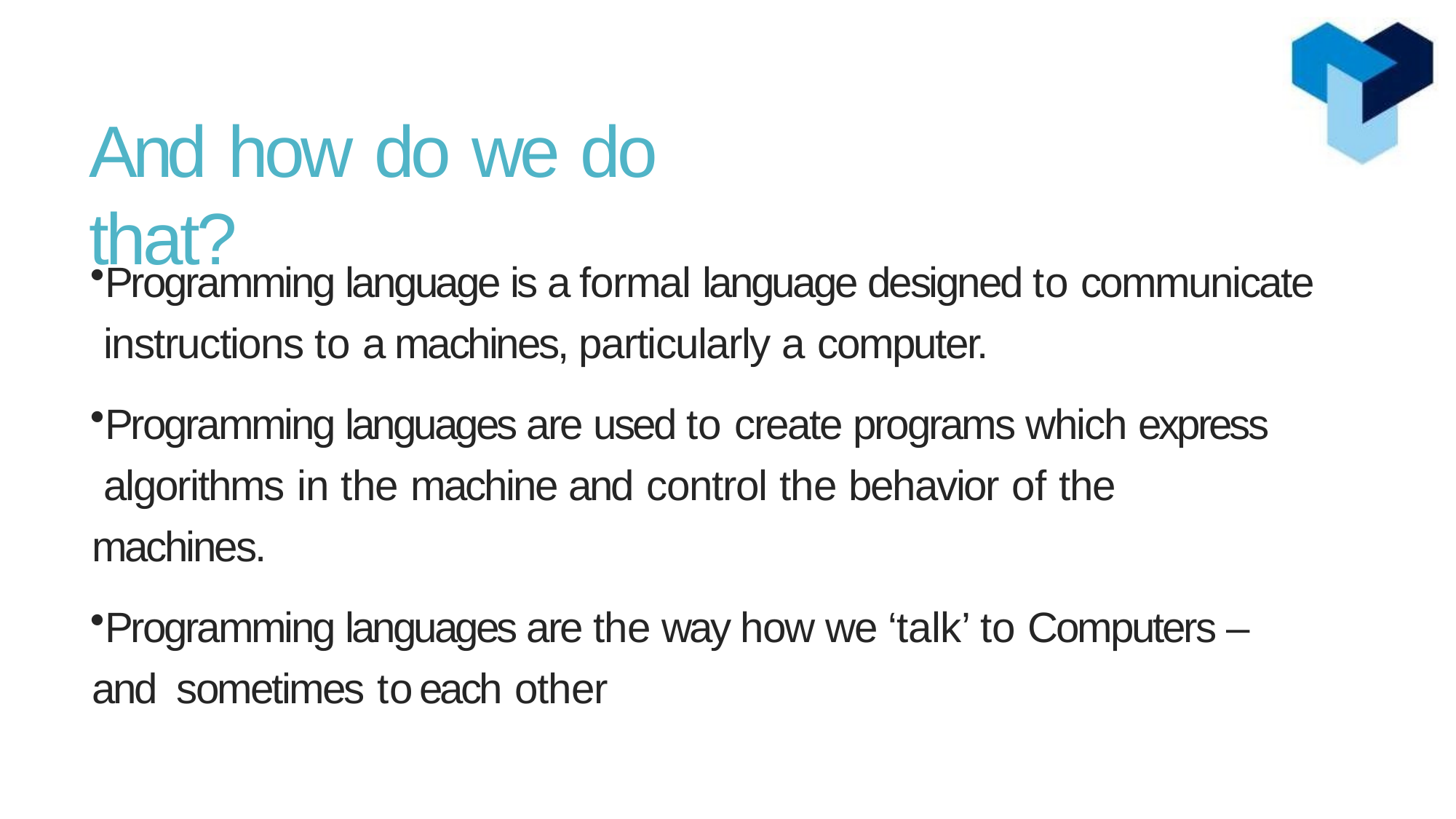

# And how do we do that?
Programming language is a formal language designed to communicate  instructions to a machines, particularly a computer.
Programming languages are used to create programs which express  algorithms in the machine and control the behavior of the machines.
Programming languages are the way how we ‘talk’ to Computers – and  sometimes to	each other